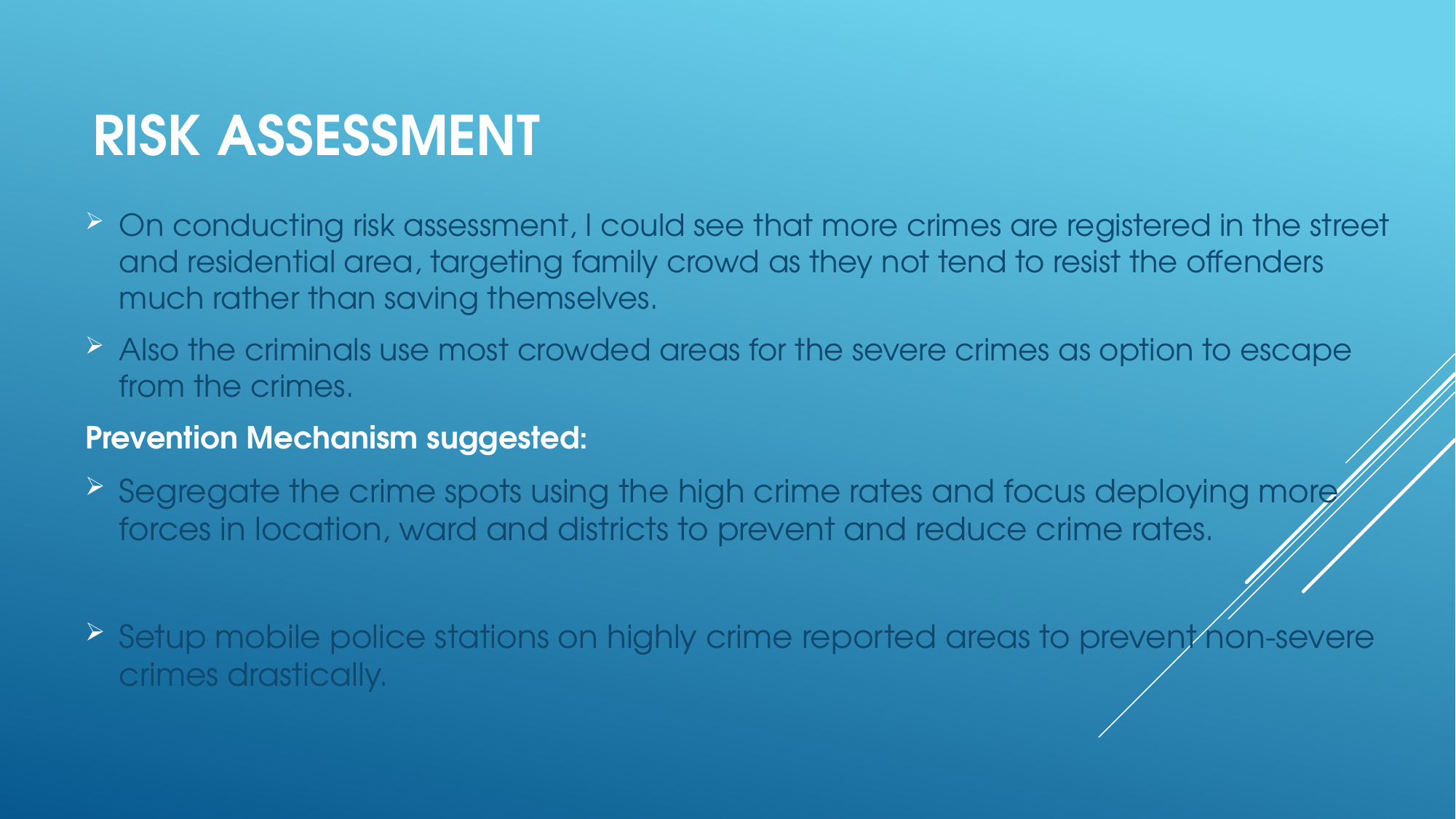

# Risk Assessment
On conducting risk assessment, I could see that more crimes are registered in the street and residential area, targeting family crowd as they not tend to resist the offenders much rather than saving themselves.
Also the criminals use most crowded areas for the severe crimes as option to escape from the crimes.
Prevention Mechanism suggested:
Segregate the crime spots using the high crime rates and focus deploying more forces in location, ward and districts to prevent and reduce crime rates.

Setup mobile police stations on highly crime reported areas to prevent non-severe crimes drastically.